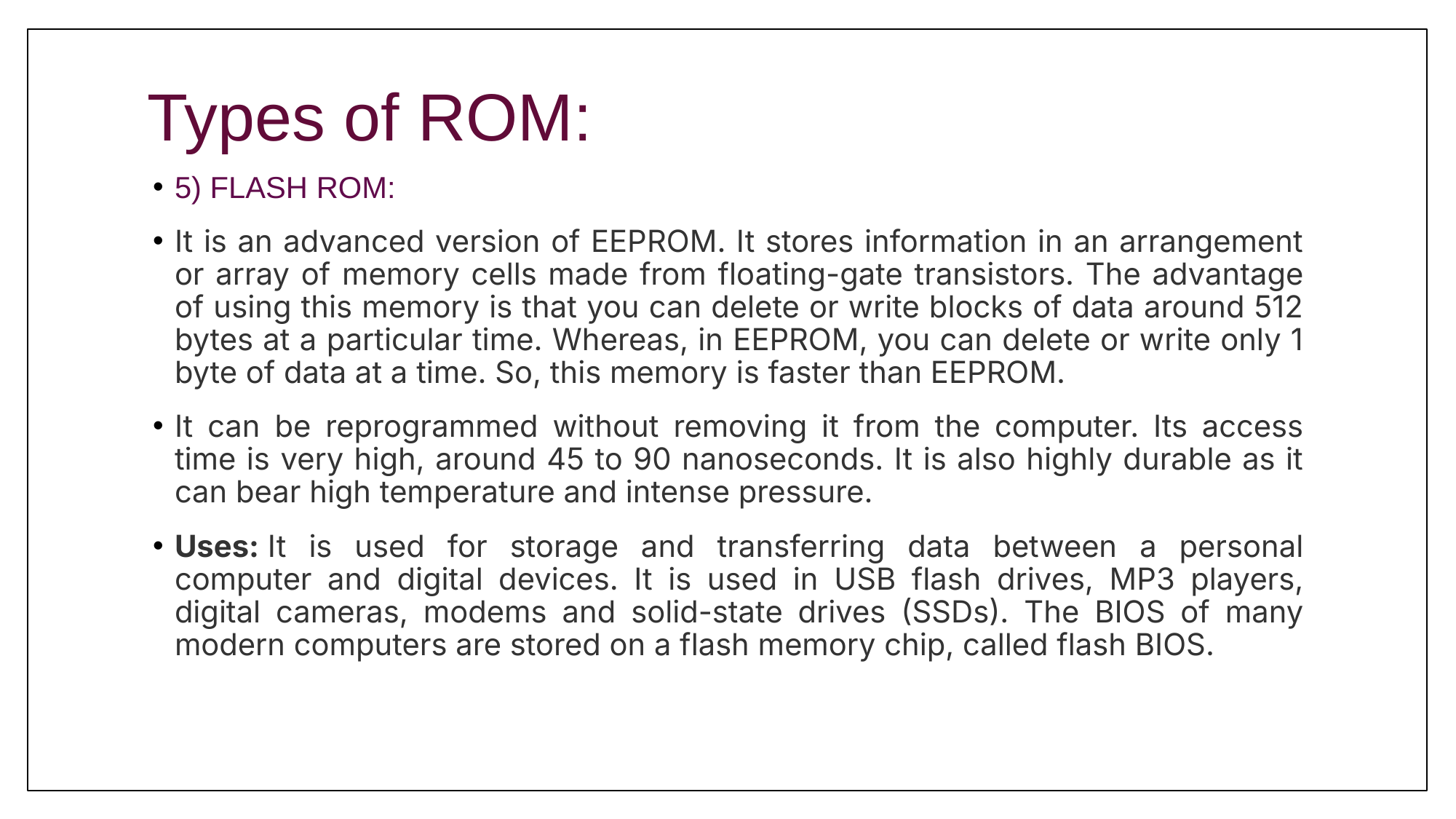

# Types of ROM:
5) FLASH ROM:
It is an advanced version of EEPROM. It stores information in an arrangement or array of memory cells made from floating-gate transistors. The advantage of using this memory is that you can delete or write blocks of data around 512 bytes at a particular time. Whereas, in EEPROM, you can delete or write only 1 byte of data at a time. So, this memory is faster than EEPROM.
It can be reprogrammed without removing it from the computer. Its access time is very high, around 45 to 90 nanoseconds. It is also highly durable as it can bear high temperature and intense pressure.
Uses: It is used for storage and transferring data between a personal computer and digital devices. It is used in USB flash drives, MP3 players, digital cameras, modems and solid-state drives (SSDs). The BIOS of many modern computers are stored on a flash memory chip, called flash BIOS.